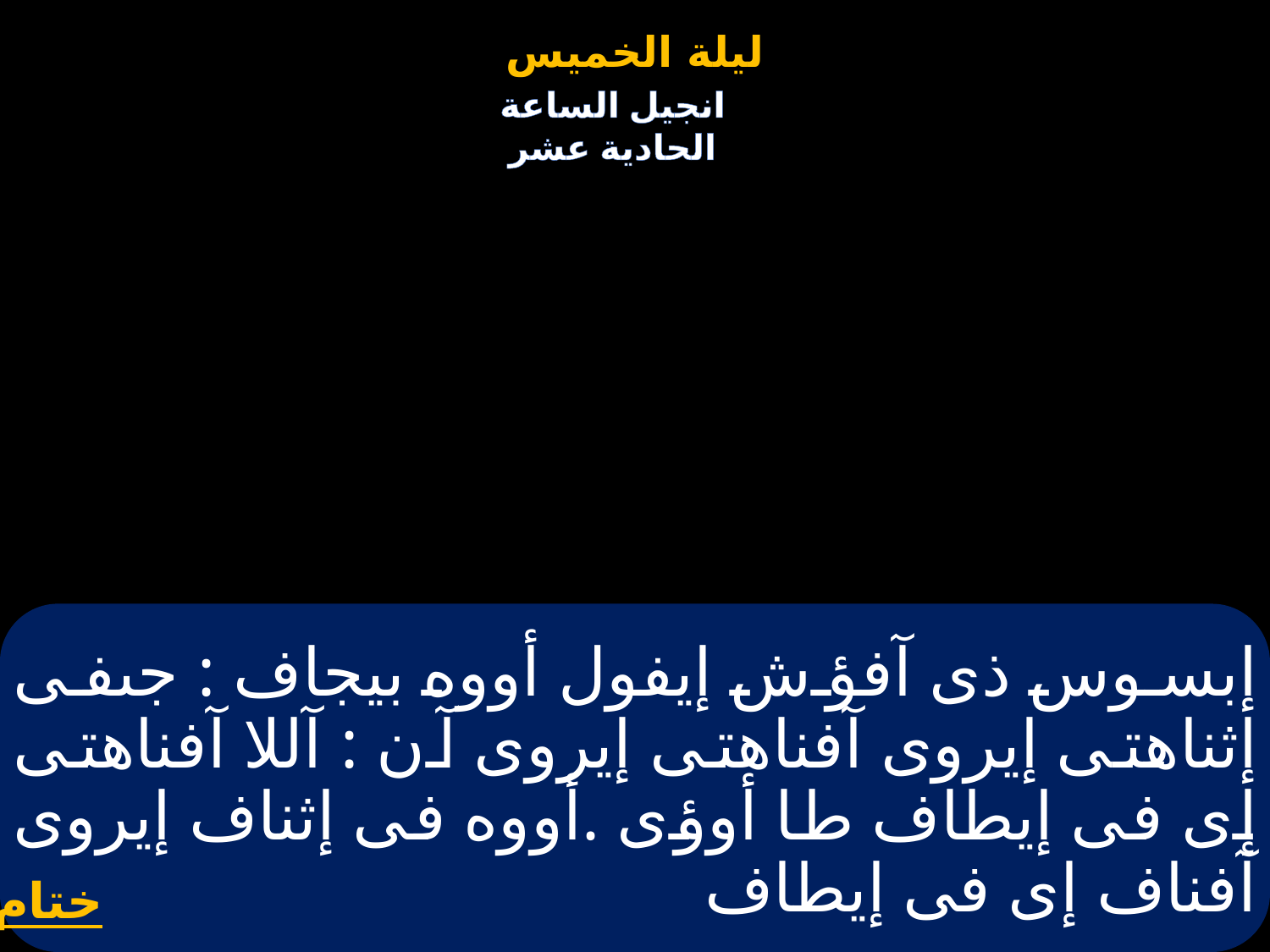

# إبسوس ذى آفؤش إيفول أووه بيجاف : جىفى إثناهتى إيروى آفناهتى إيروى آن : آللا آفناهتى إى فى إيطاف طا أوؤى .أووه فى إثناف إيروى آفناف إى فى إيطاف